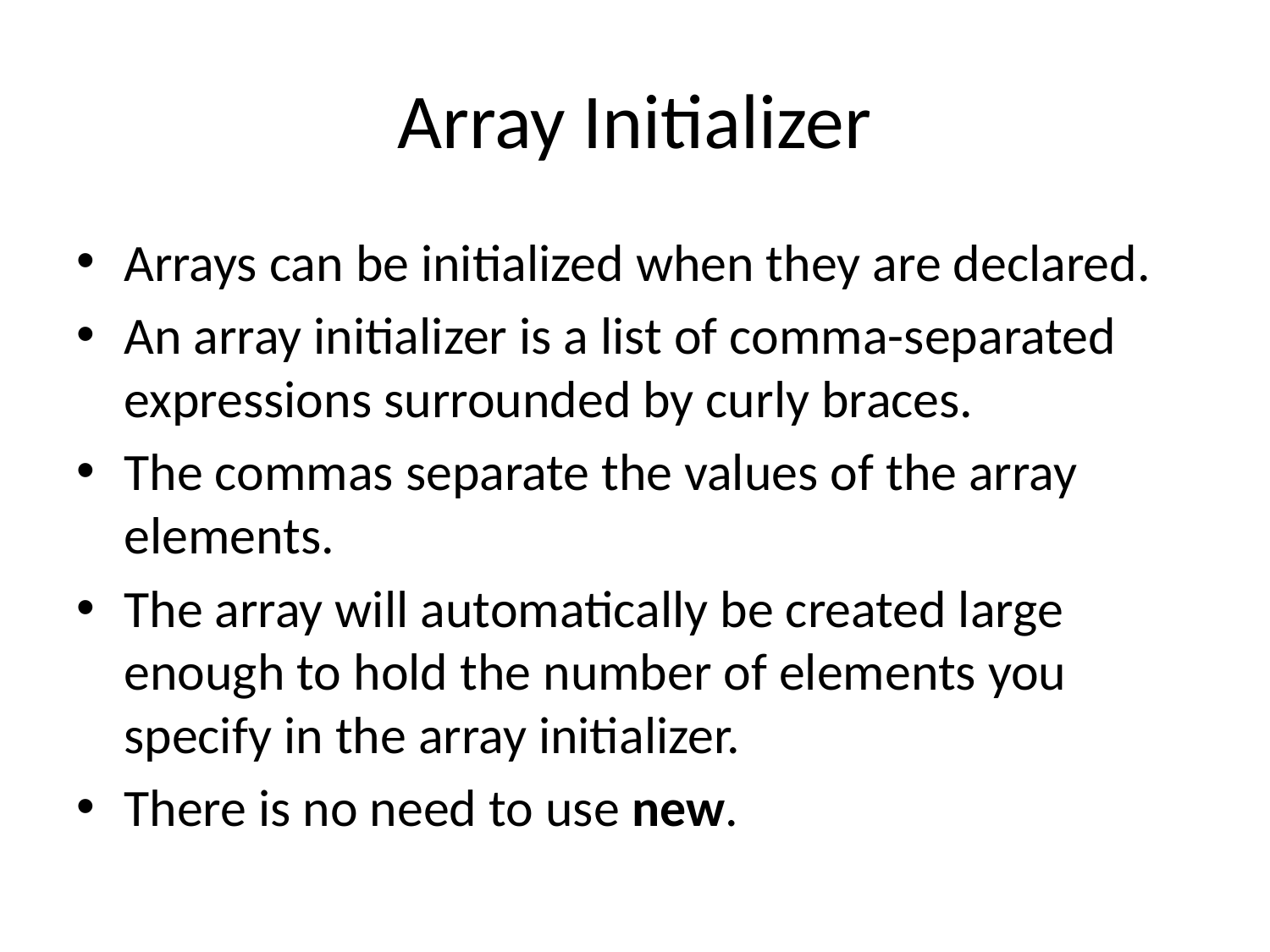

# Array Initializer
Arrays can be initialized when they are declared.
An array initializer is a list of comma-separated expressions surrounded by curly braces.
The commas separate the values of the array elements.
The array will automatically be created large enough to hold the number of elements you specify in the array initializer.
There is no need to use new.